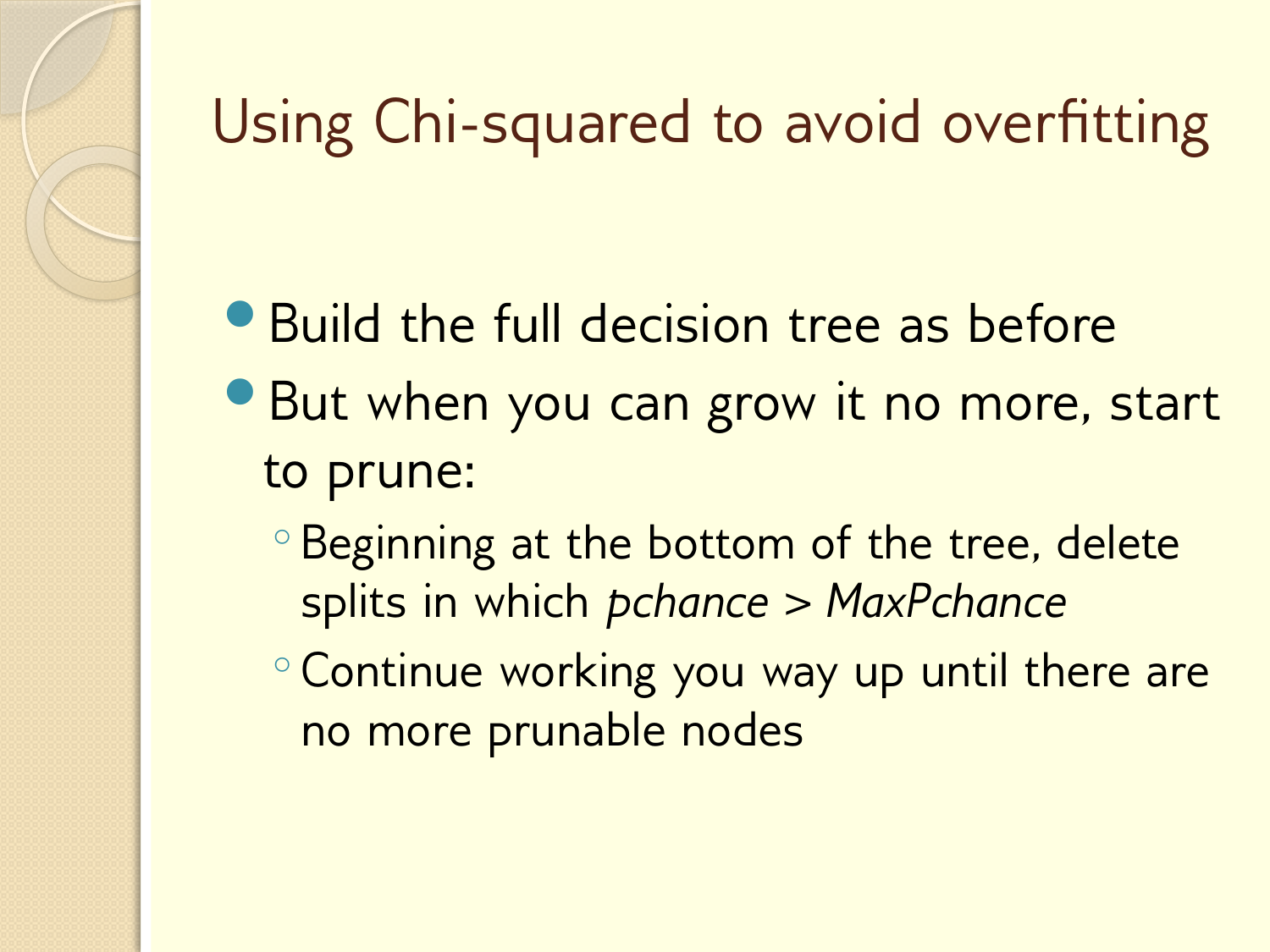

# Using Chi-squared to avoid overfitting

Build the full decision tree as before
But when you can grow it no more, start to prune:
Beginning at the bottom of the tree, delete splits in which pchance > MaxPchance
Continue working you way up until there are no more prunable nodes